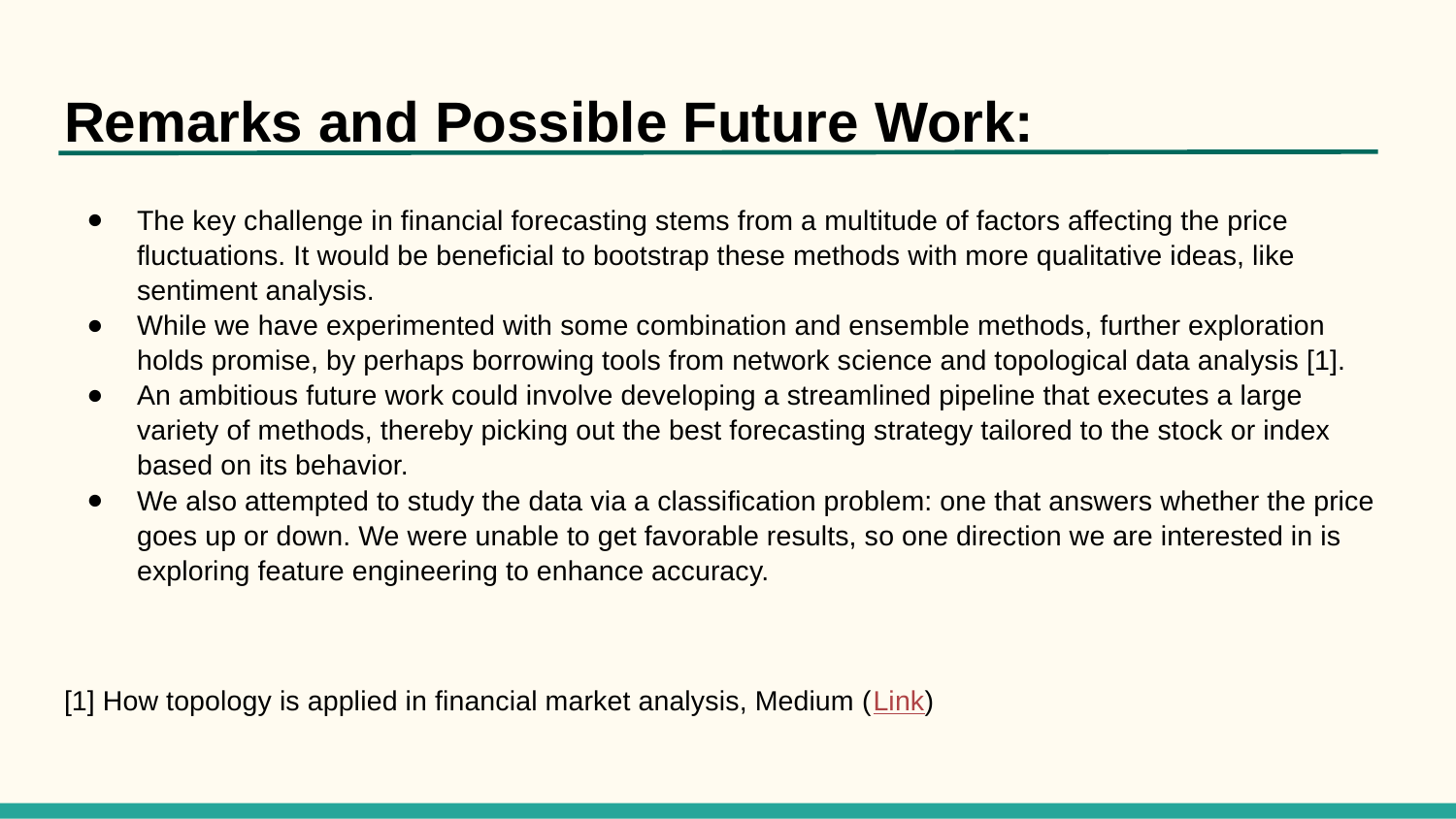

# Remarks and Possible Future Work:
The key challenge in financial forecasting stems from a multitude of factors affecting the price fluctuations. It would be beneficial to bootstrap these methods with more qualitative ideas, like sentiment analysis.
While we have experimented with some combination and ensemble methods, further exploration holds promise, by perhaps borrowing tools from network science and topological data analysis [1].
An ambitious future work could involve developing a streamlined pipeline that executes a large variety of methods, thereby picking out the best forecasting strategy tailored to the stock or index based on its behavior.
We also attempted to study the data via a classification problem: one that answers whether the price goes up or down. We were unable to get favorable results, so one direction we are interested in is exploring feature engineering to enhance accuracy.

[1] How topology is applied in financial market analysis, Medium (Link)